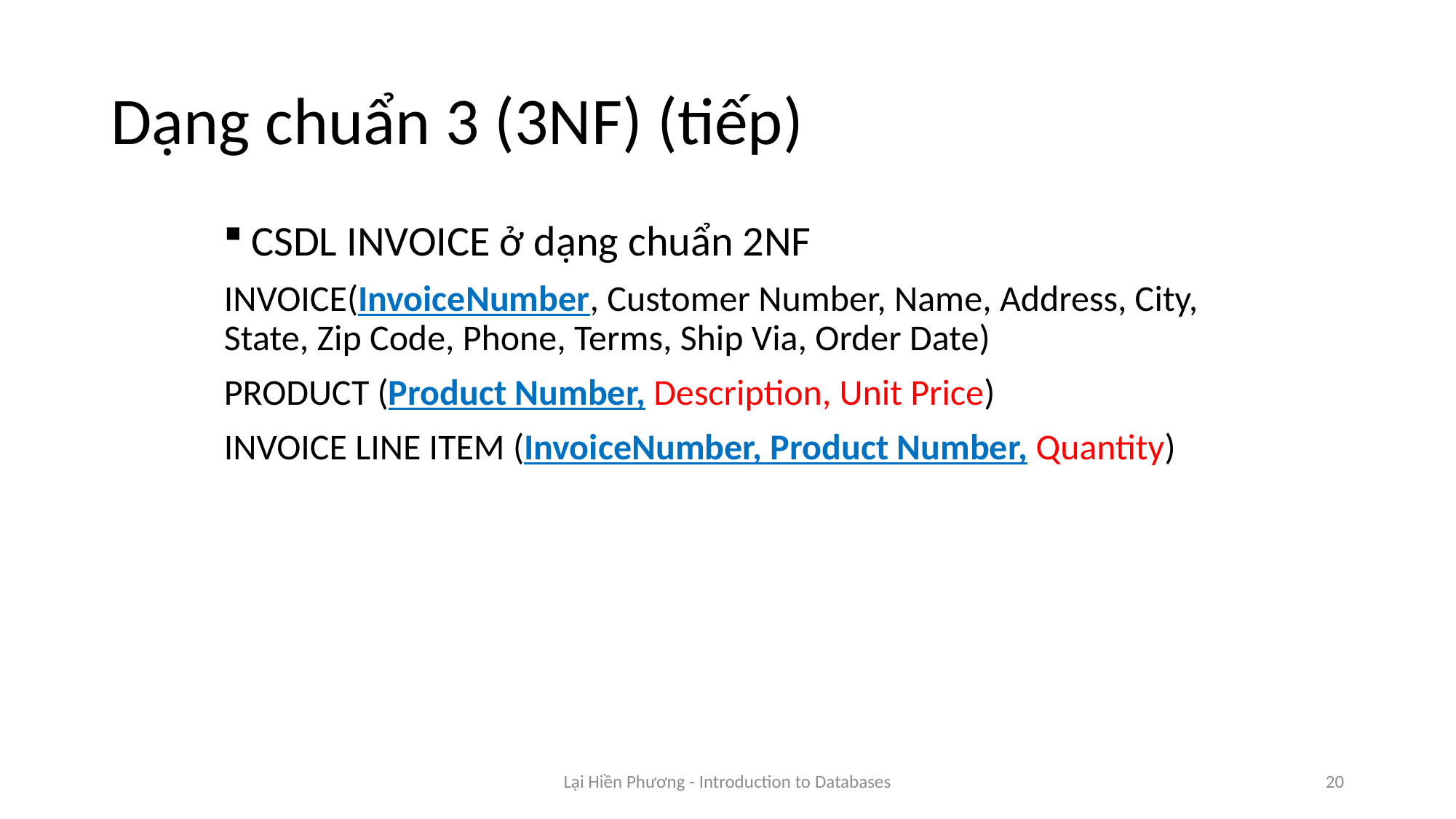

# Dạng chuẩn 3 (3NF) (tiếp)
CSDL INVOICE ở dạng chuẩn 2NF
INVOICE(InvoiceNumber, Customer Number, Name, Address, City, State, Zip Code, Phone, Terms, Ship Via, Order Date)
PRODUCT (Product Number, Description, Unit Price)
INVOICE LINE ITEM (InvoiceNumber, Product Number, Quantity)

Lại Hiền Phương - Introduction to Databases
20